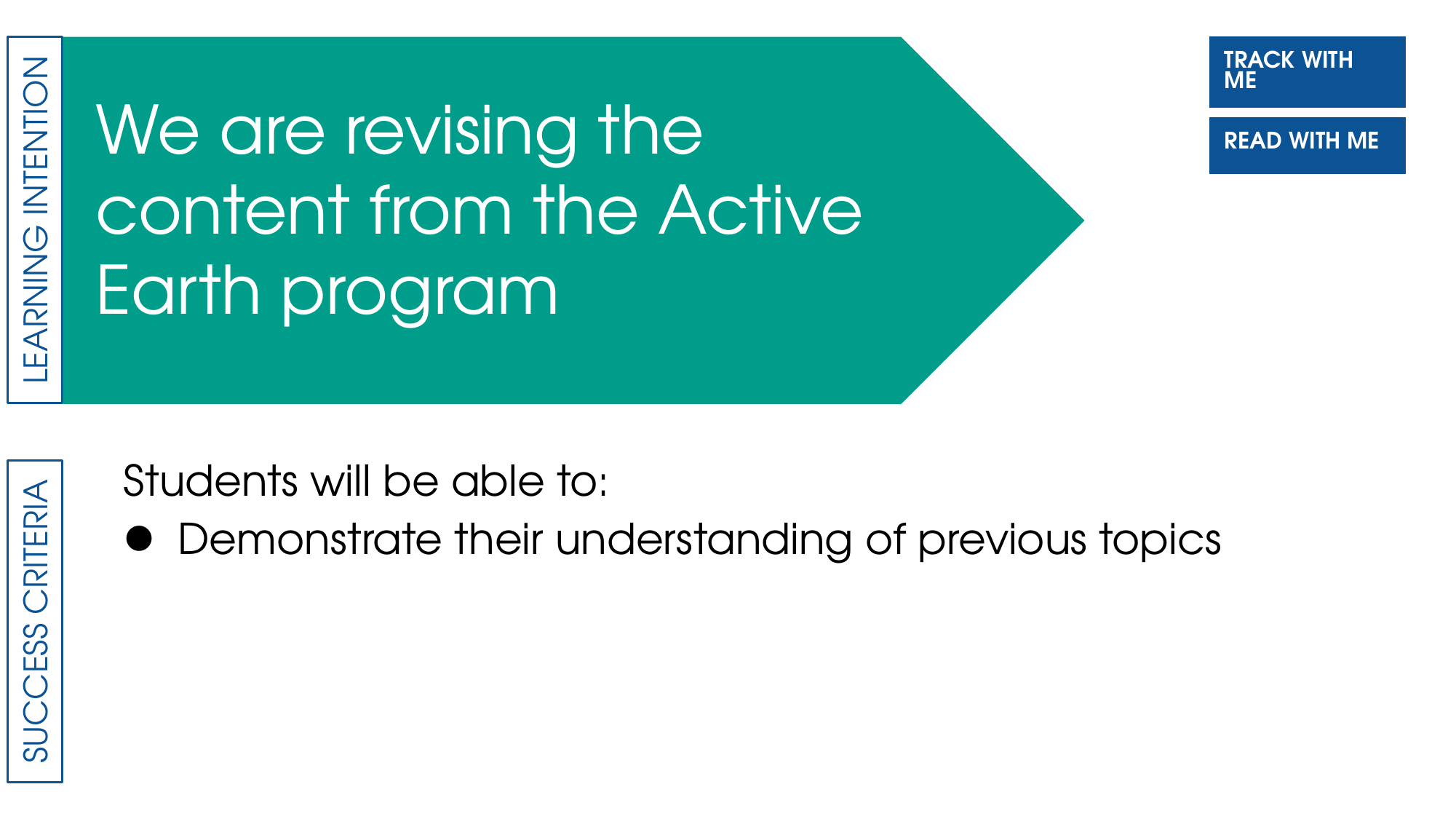

| TRACK WITH ME |
| --- |
# We are revising the content from the Active Earth program
| READ WITH ME |
| --- |
Students will be able to:
Demonstrate their understanding of previous topics